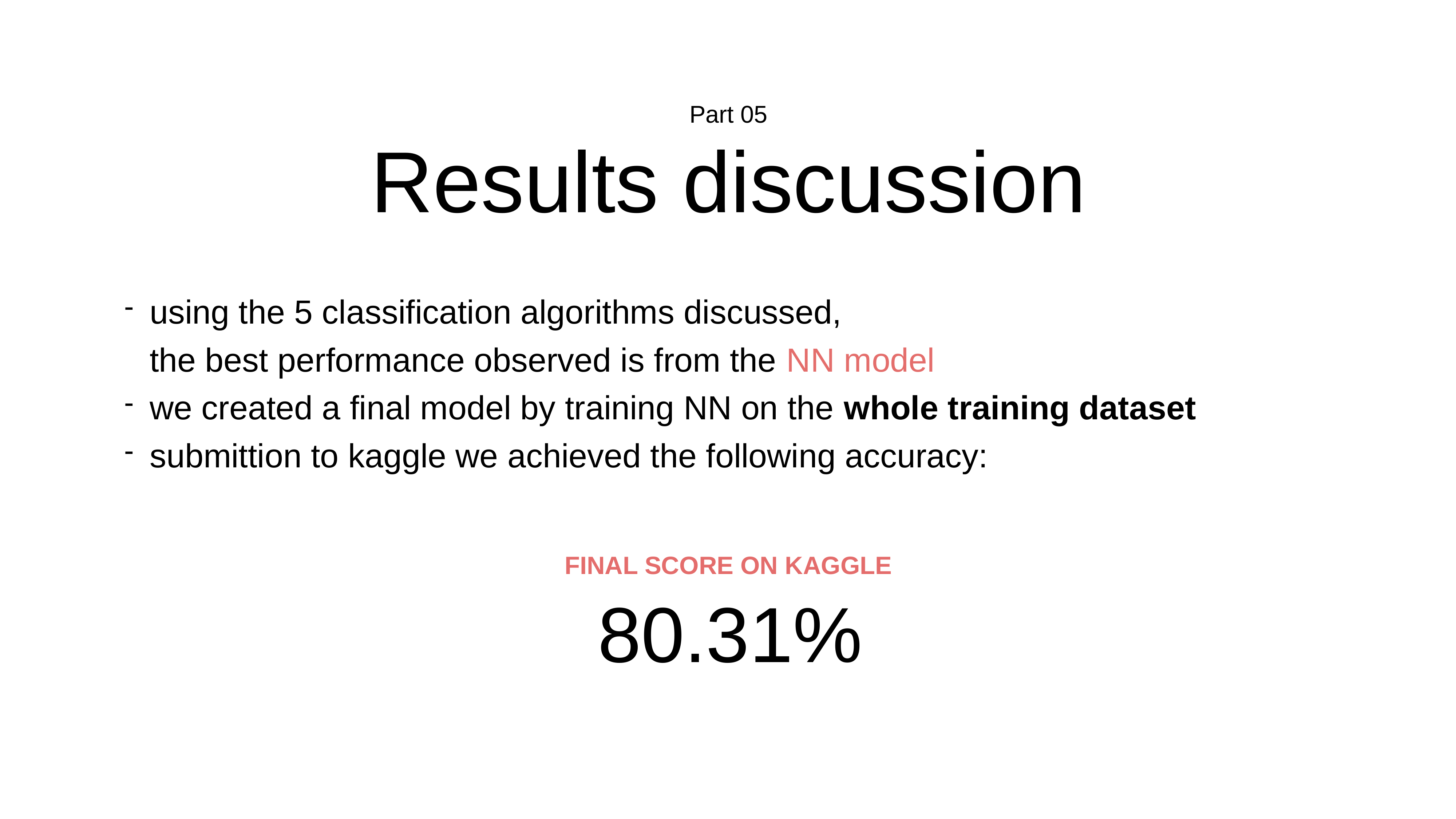

# Results discussion
Part 05
using the 5 classification algorithms discussed,
the best performance observed is from the NN model
we created a final model by training NN on the whole training dataset
submittion to kaggle we achieved the following accuracy:
final score on kaggle
80.31%